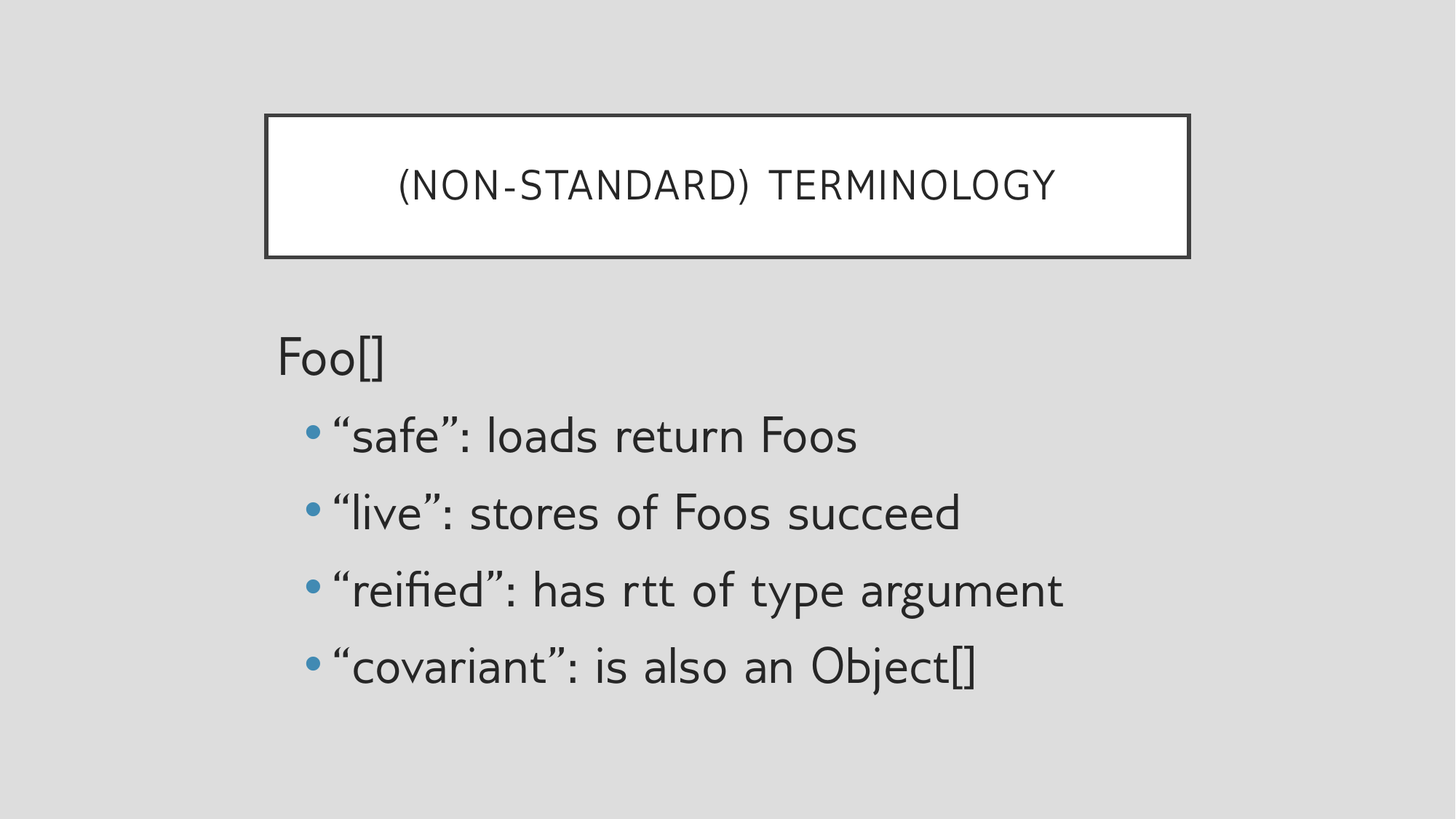

# (Non-Standard) Terminology
Foo[]
“safe”: loads return Foos
“live”: stores of Foos succeed
“reified”: has rtt of type argument
“covariant”: is also an Object[]